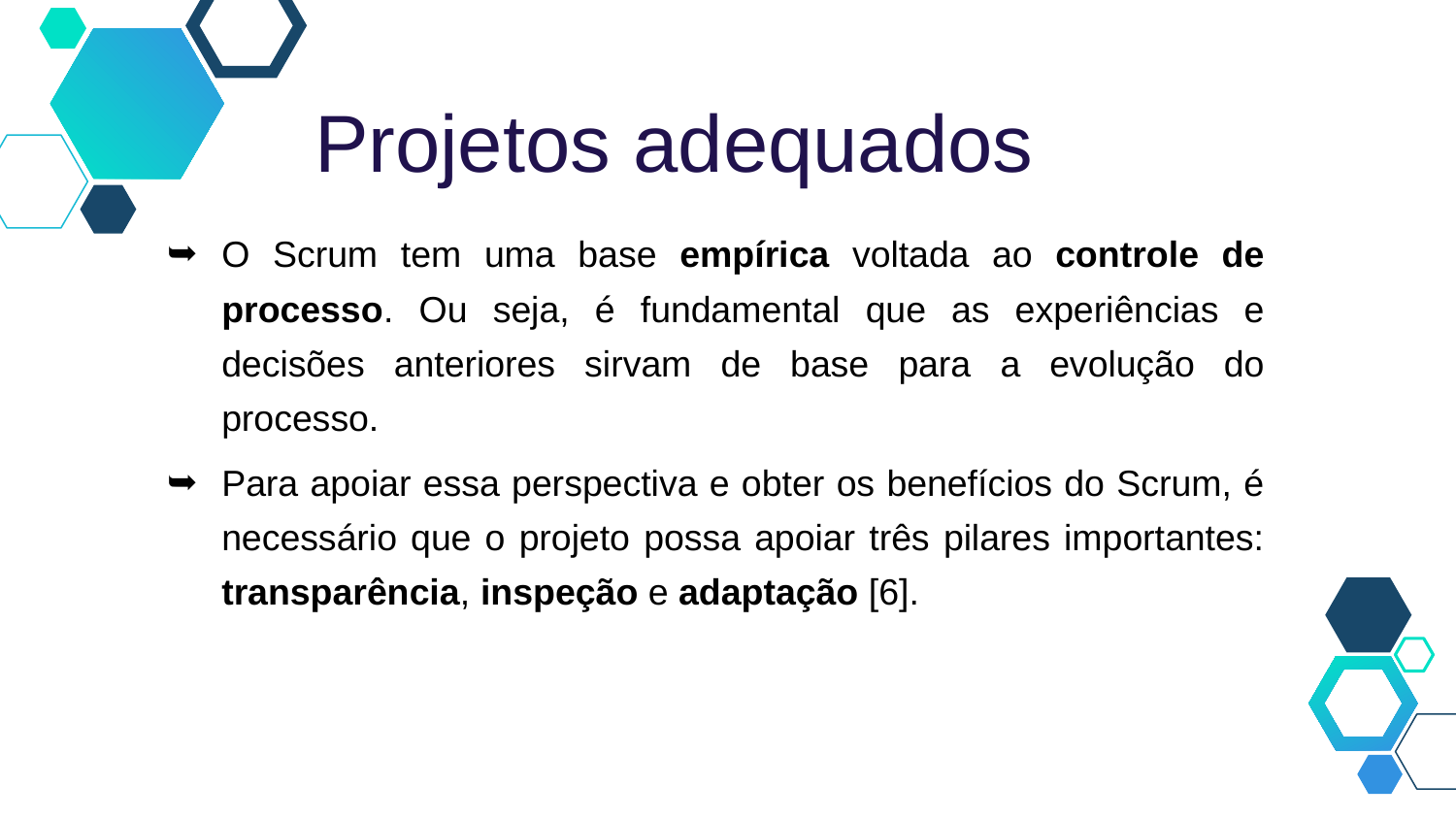

Projetos adequados
O Scrum tem uma base empírica voltada ao controle de processo. Ou seja, é fundamental que as experiências e decisões anteriores sirvam de base para a evolução do processo.
Para apoiar essa perspectiva e obter os benefícios do Scrum, é necessário que o projeto possa apoiar três pilares importantes: transparência, inspeção e adaptação [6].